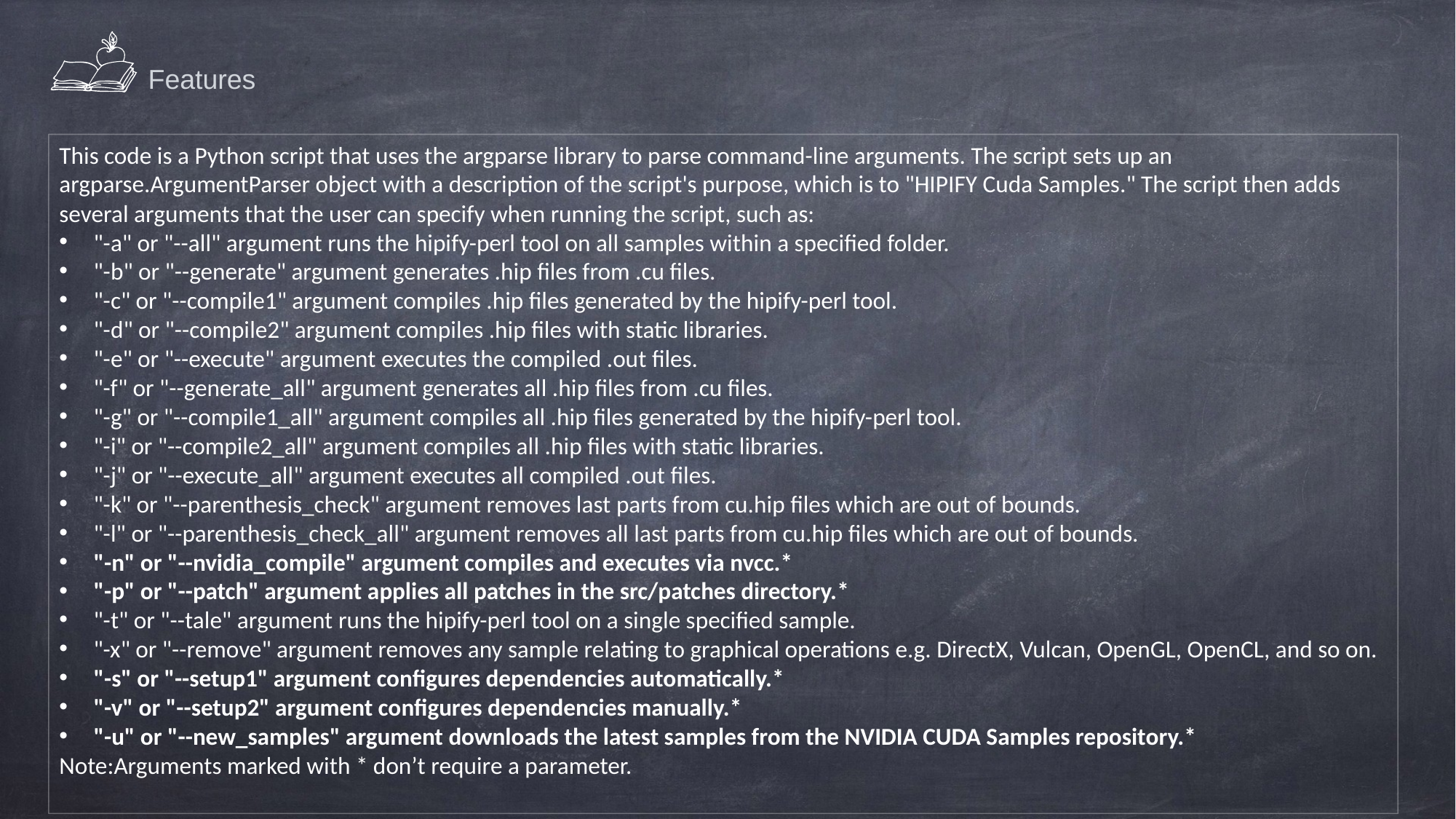

Features
This code is a Python script that uses the argparse library to parse command-line arguments. The script sets up an argparse.ArgumentParser object with a description of the script's purpose, which is to "HIPIFY Cuda Samples." The script then adds several arguments that the user can specify when running the script, such as:
"-a" or "--all" argument runs the hipify-perl tool on all samples within a specified folder.
"-b" or "--generate" argument generates .hip files from .cu files.
"-c" or "--compile1" argument compiles .hip files generated by the hipify-perl tool.
"-d" or "--compile2" argument compiles .hip files with static libraries.
"-e" or "--execute" argument executes the compiled .out files.
"-f" or "--generate_all" argument generates all .hip files from .cu files.
"-g" or "--compile1_all" argument compiles all .hip files generated by the hipify-perl tool.
"-i" or "--compile2_all" argument compiles all .hip files with static libraries.
"-j" or "--execute_all" argument executes all compiled .out files.
"-k" or "--parenthesis_check" argument removes last parts from cu.hip files which are out of bounds.
"-l" or "--parenthesis_check_all" argument removes all last parts from cu.hip files which are out of bounds.
"-n" or "--nvidia_compile" argument compiles and executes via nvcc.*
"-p" or "--patch" argument applies all patches in the src/patches directory.*
"-t" or "--tale" argument runs the hipify-perl tool on a single specified sample.
"-x" or "--remove" argument removes any sample relating to graphical operations e.g. DirectX, Vulcan, OpenGL, OpenCL, and so on.
"-s" or "--setup1" argument configures dependencies automatically.*
"-v" or "--setup2" argument configures dependencies manually.*
"-u" or "--new_samples" argument downloads the latest samples from the NVIDIA CUDA Samples repository.*
Note:Arguments marked with * don’t require a parameter.